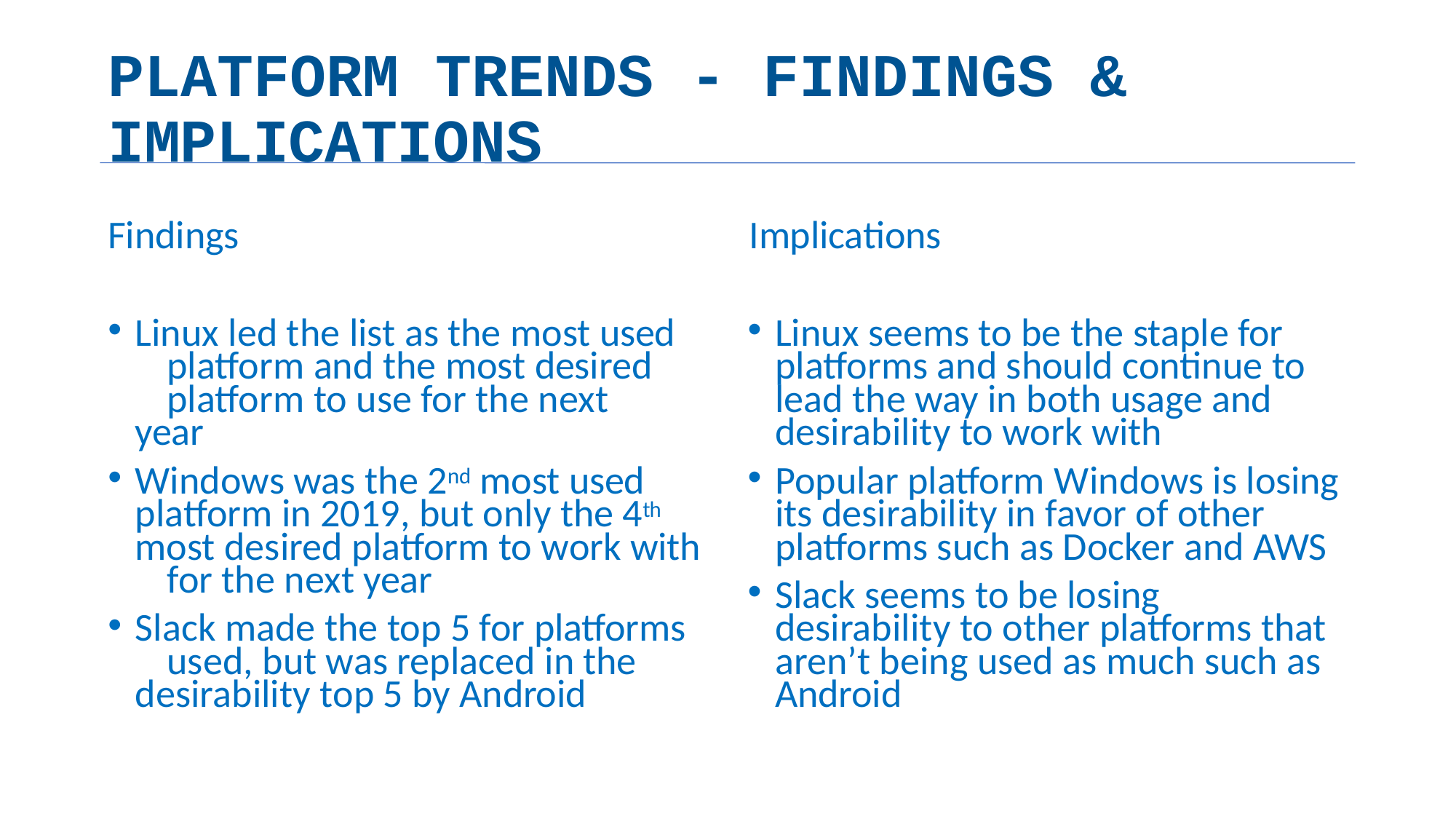

# PLATFORM TRENDS - FINDINGS & IMPLICATIONS
Findings	Implications
Linux led the list as the most used 	platform and the most desired 	platform to use for the next year
Windows was the 2nd most used 	platform in 2019, but only the 4th 	most desired platform to work with 	for the next year
Slack made the top 5 for platforms 	used, but was replaced in the 	desirability top 5 by Android
Linux seems to be the staple for platforms and should continue to lead the way in both usage and desirability to work with
Popular platform Windows is losing its desirability in favor of other platforms such as Docker and AWS
Slack seems to be losing desirability to other platforms that aren’t being used as much such as Android